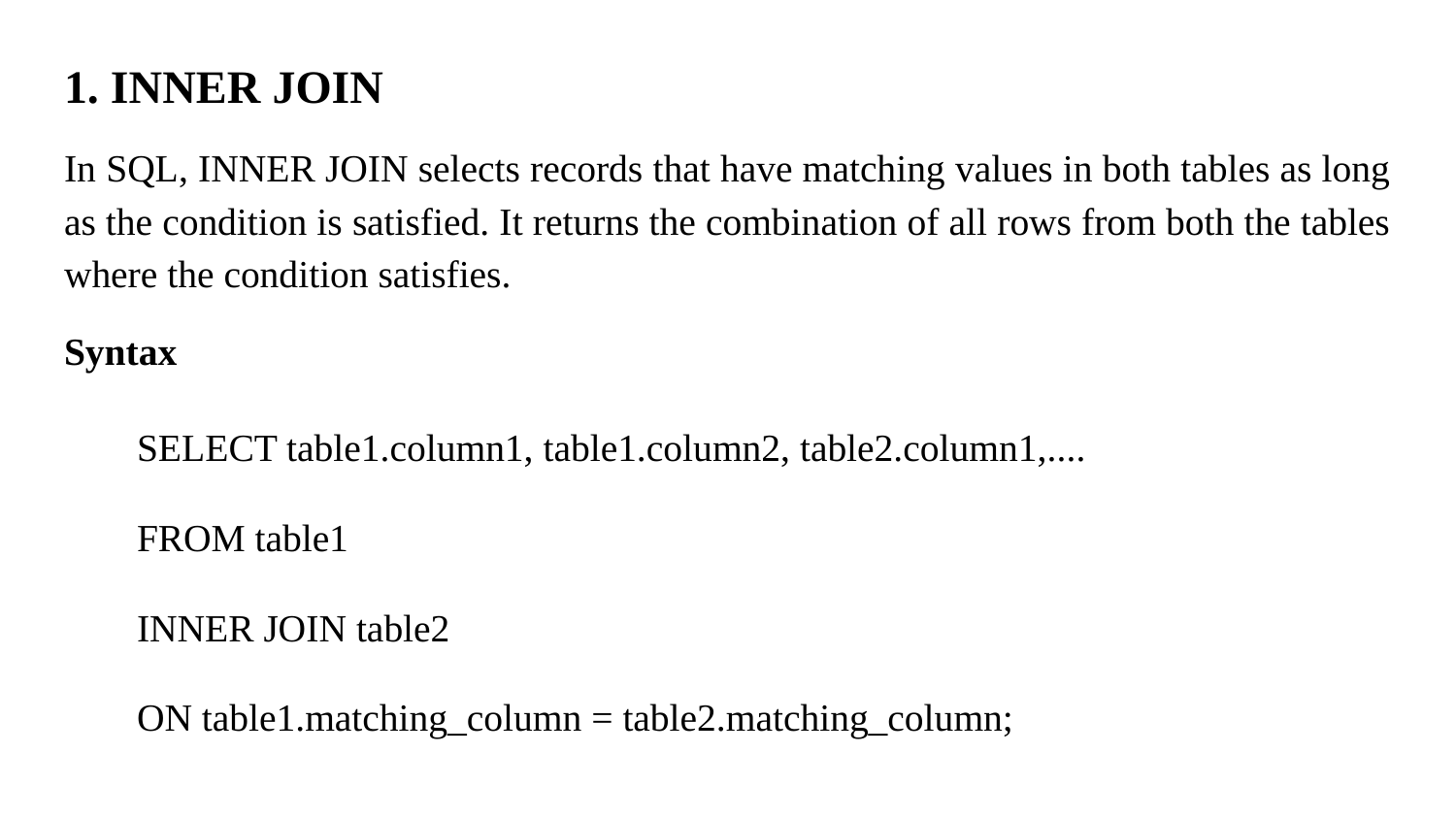

1. INNER JOIN
In SQL, INNER JOIN selects records that have matching values in both tables as long as the condition is satisfied. It returns the combination of all rows from both the tables where the condition satisfies.
Syntax
SELECT table1.column1, table1.column2, table2.column1,....
FROM table1
INNER JOIN table2
ON table1.matching_column = table2.matching_column;